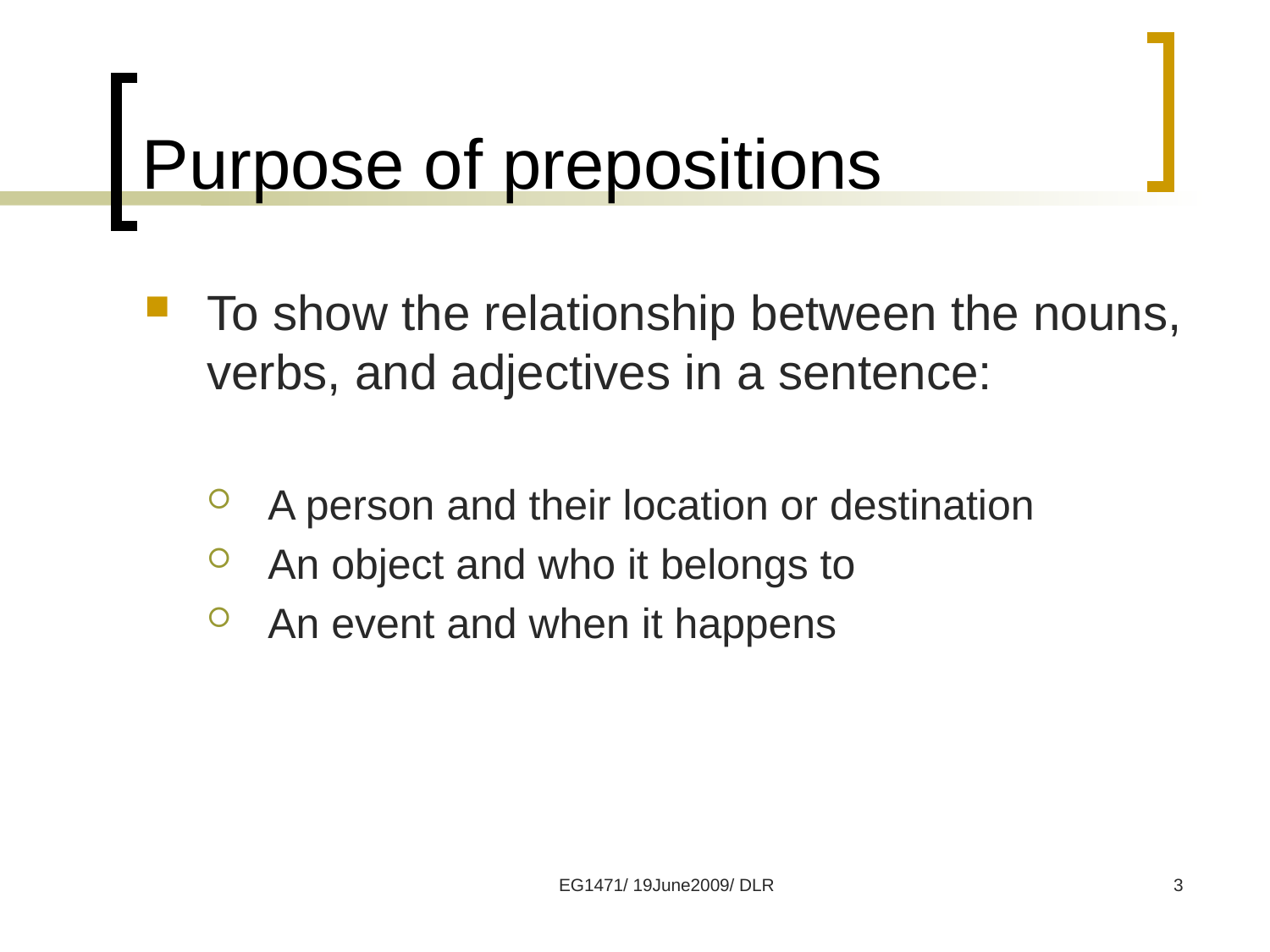

# Purpose of prepositions
To show the relationship between the nouns, verbs, and adjectives in a sentence:

A person and their location or destination
An object and who it belongs to
An event and when it happens
EG1471/ 19June2009/ DLR
3